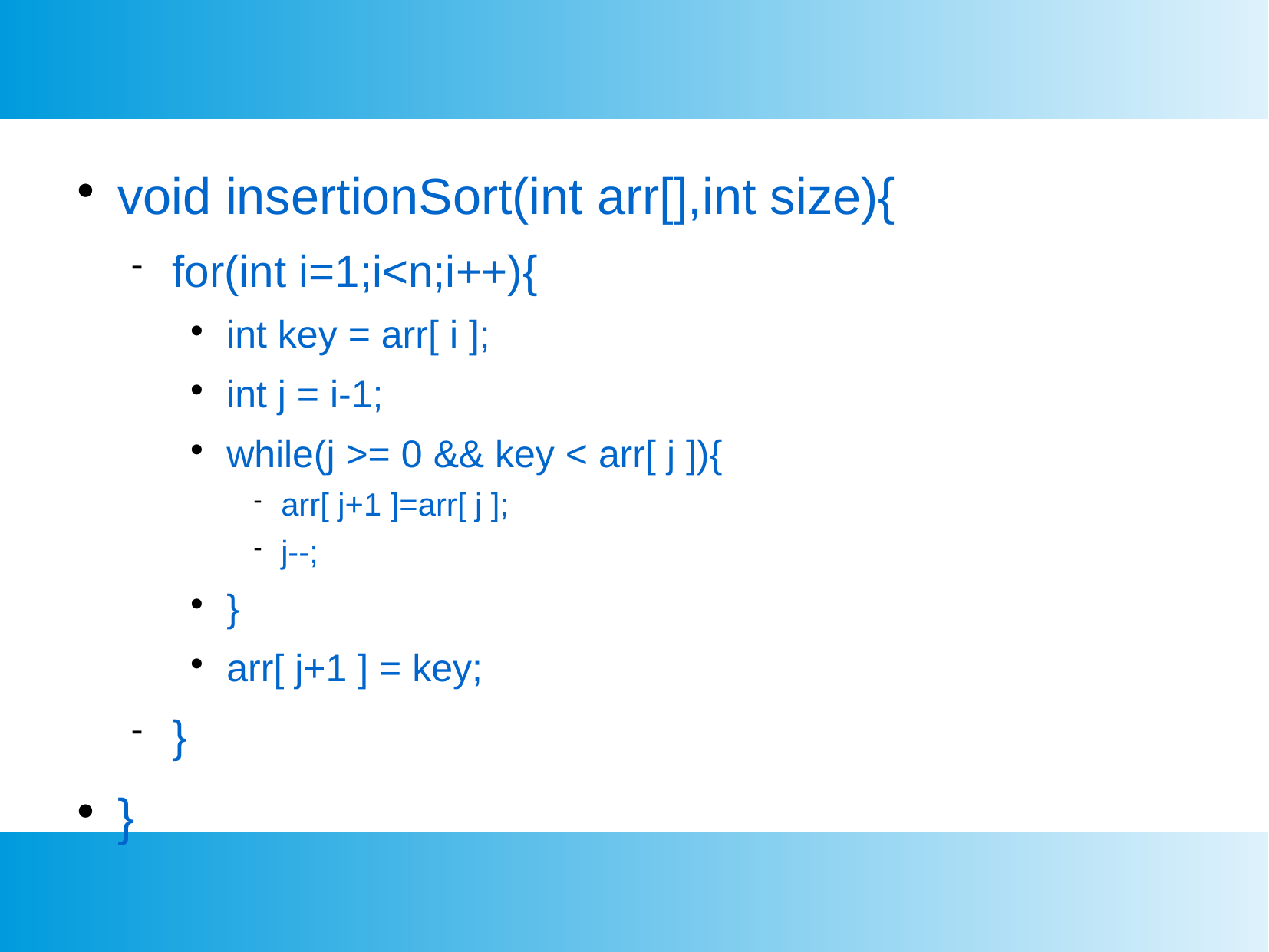

void insertionSort(int arr[],int size){
for(int i=1;i<n;i++){
int key = arr[ i ];
int j = i-1;
while(j >= 0 && key < arr[ j ]){
arr[ j+1 ]=arr[ j ];
j--;
}
arr[ j+1 ] = key;
}
}